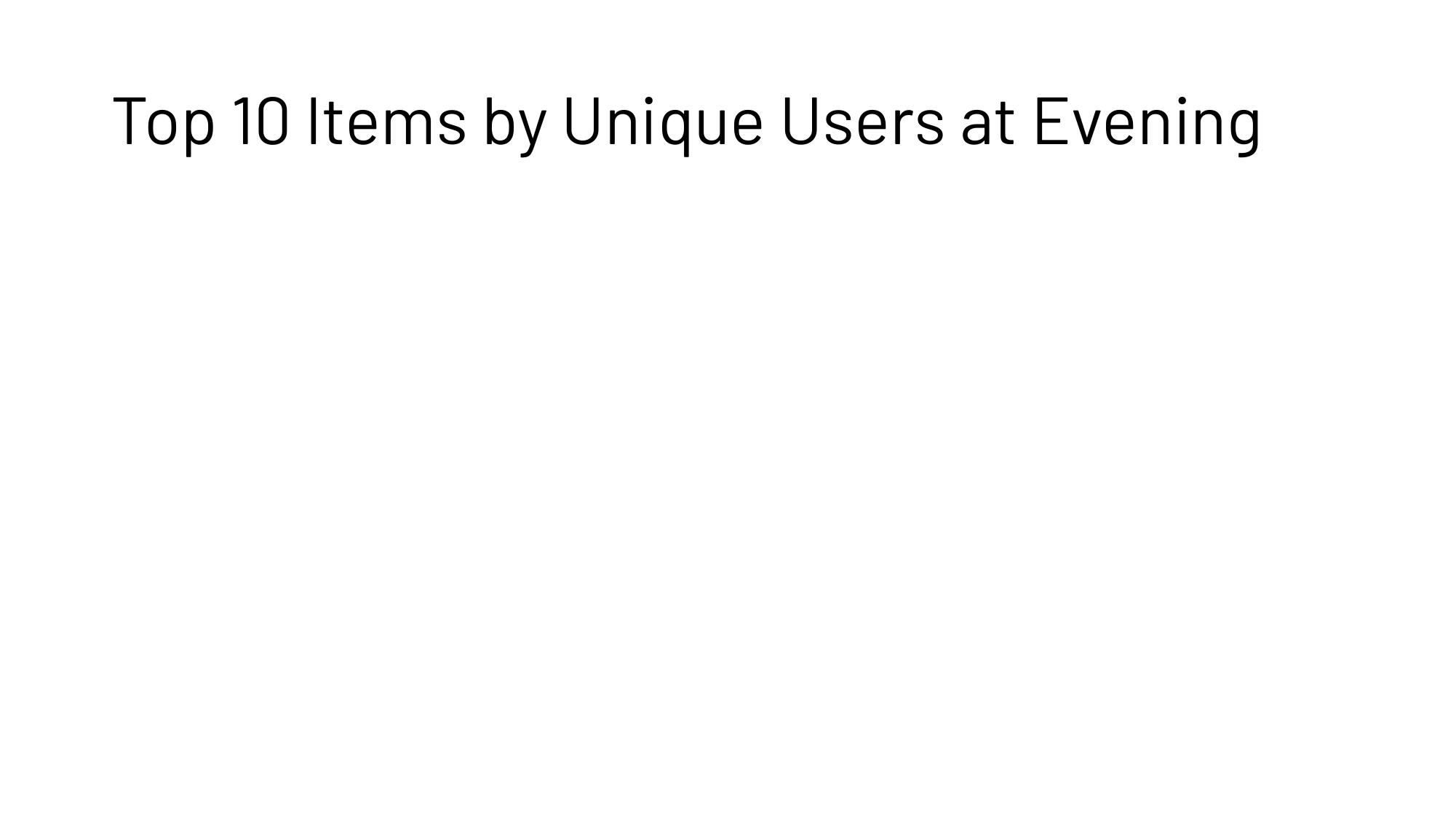

# Top 10 Items by Unique Users at Evening